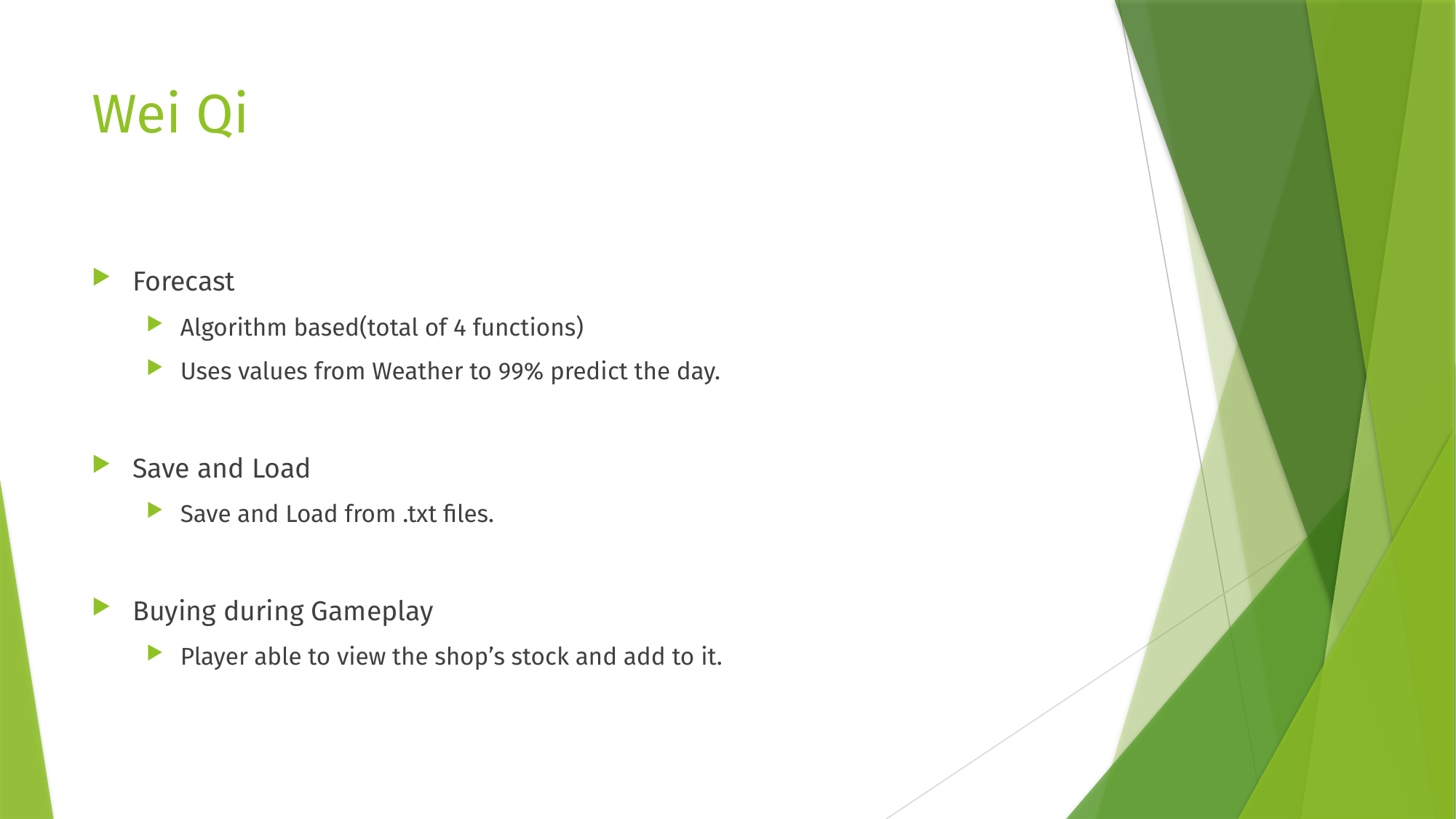

# Wei Qi
Forecast
Algorithm based(total of 4 functions)
Uses values from Weather to 99% predict the day.

Save and Load
Save and Load from .txt files.

Buying during Gameplay
Player able to view the shop’s stock and add to it.